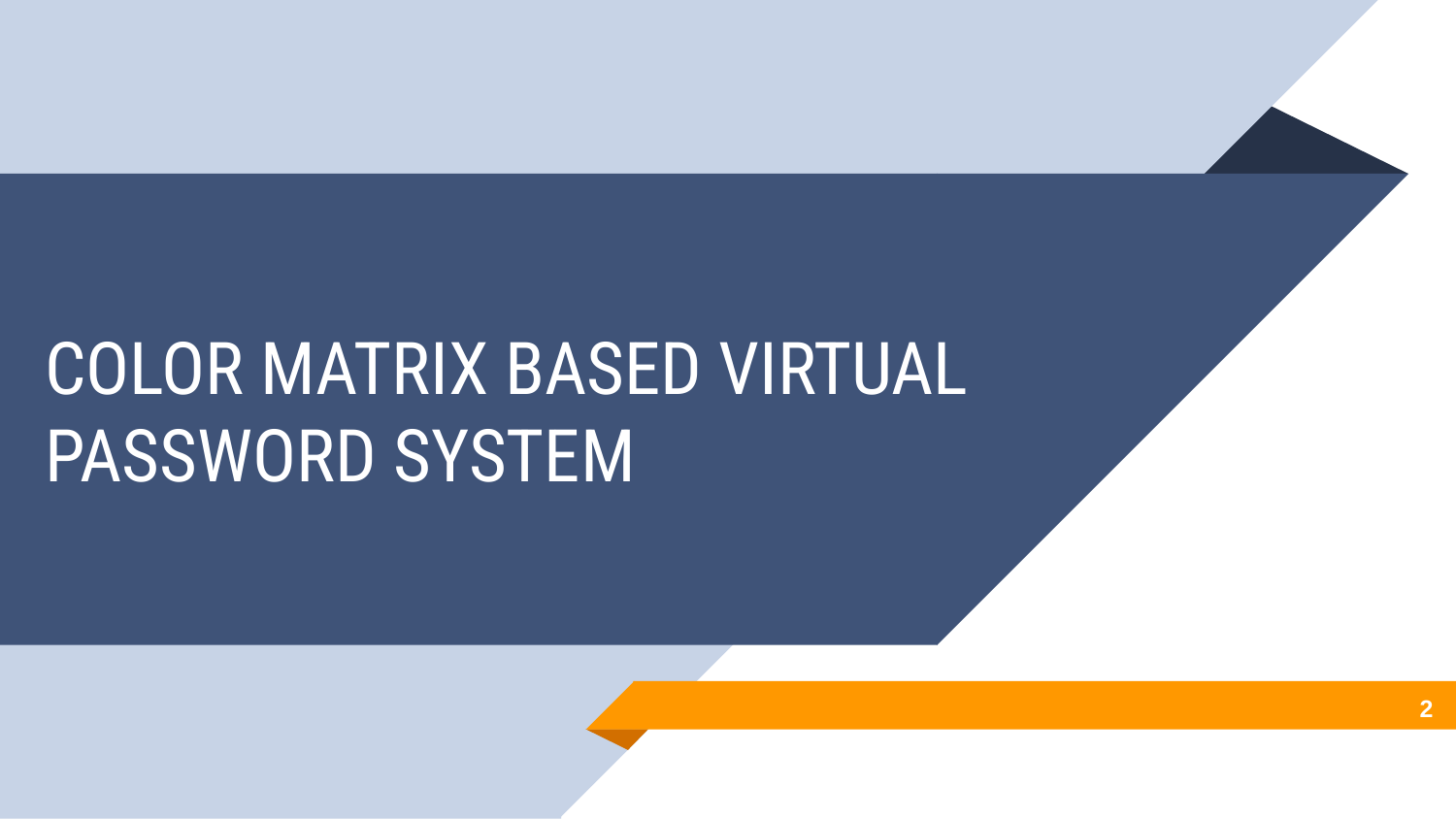

# COLOR MATRIX BASED VIRTUAL PASSWORD SYSTEM
                        2